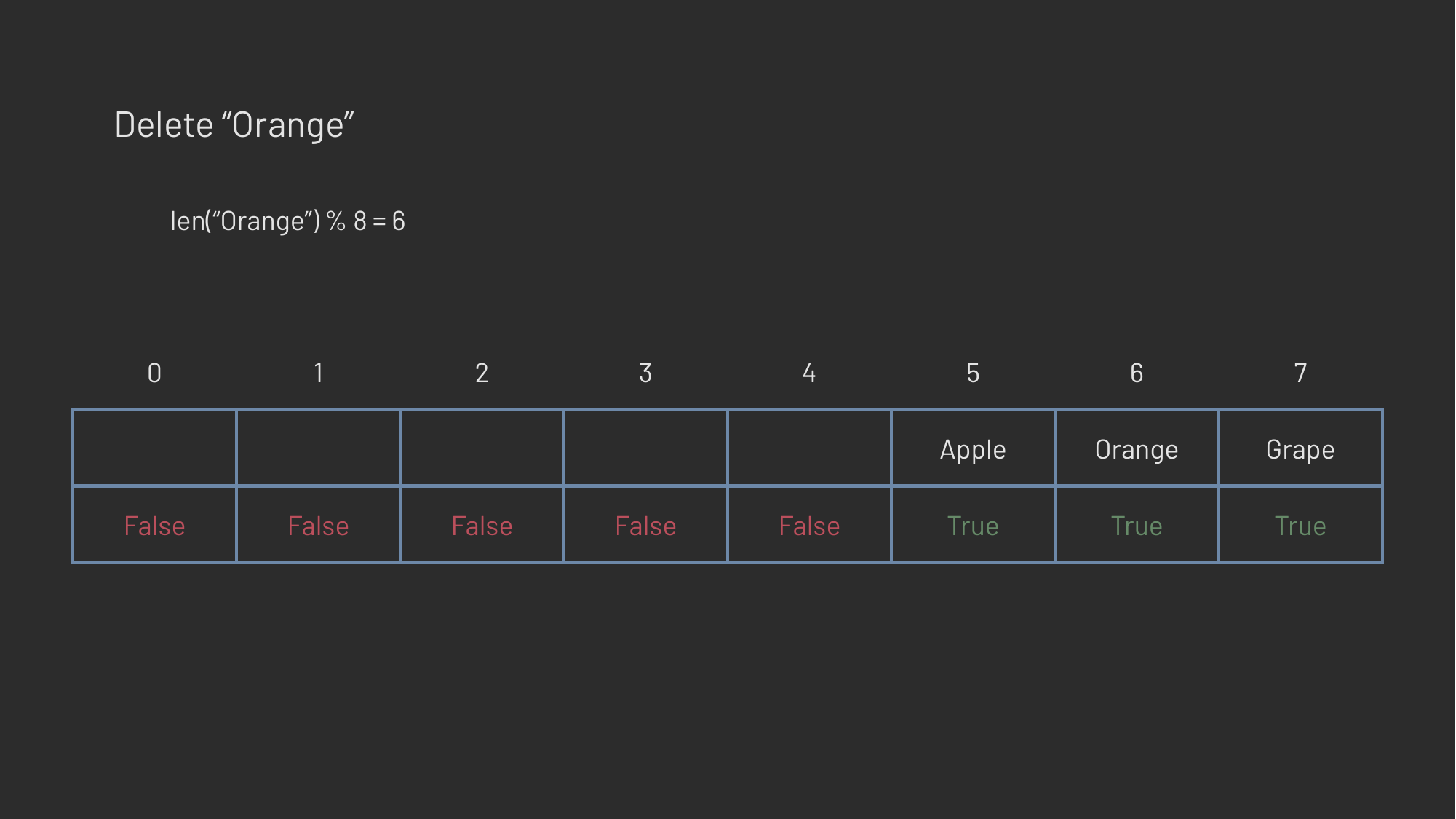

Delete “Orange”
len(“Orange”) % 8 = 6
| 0 | 1 | 2 | 3 | 4 | 5 | 6 | 7 |
| --- | --- | --- | --- | --- | --- | --- | --- |
|  |  |  |  |  | Apple | Orange | Grape |
| False | False | False | False | False | True | True | True |